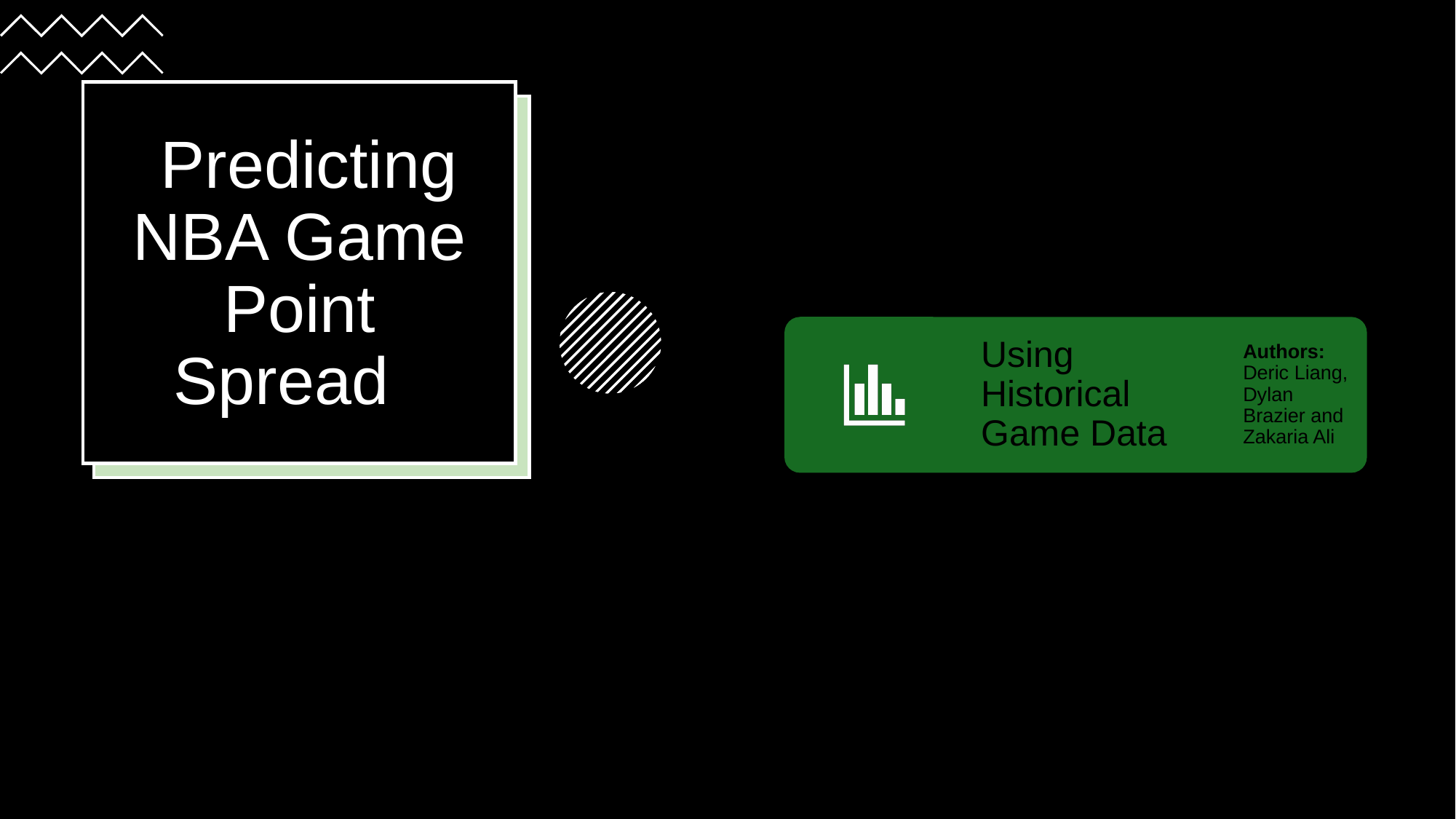

# Predicting NBA Game Point Spread

Using Historical Game Data

Authors: Deric Liang, Dylan Brazier and Zakaria Ali